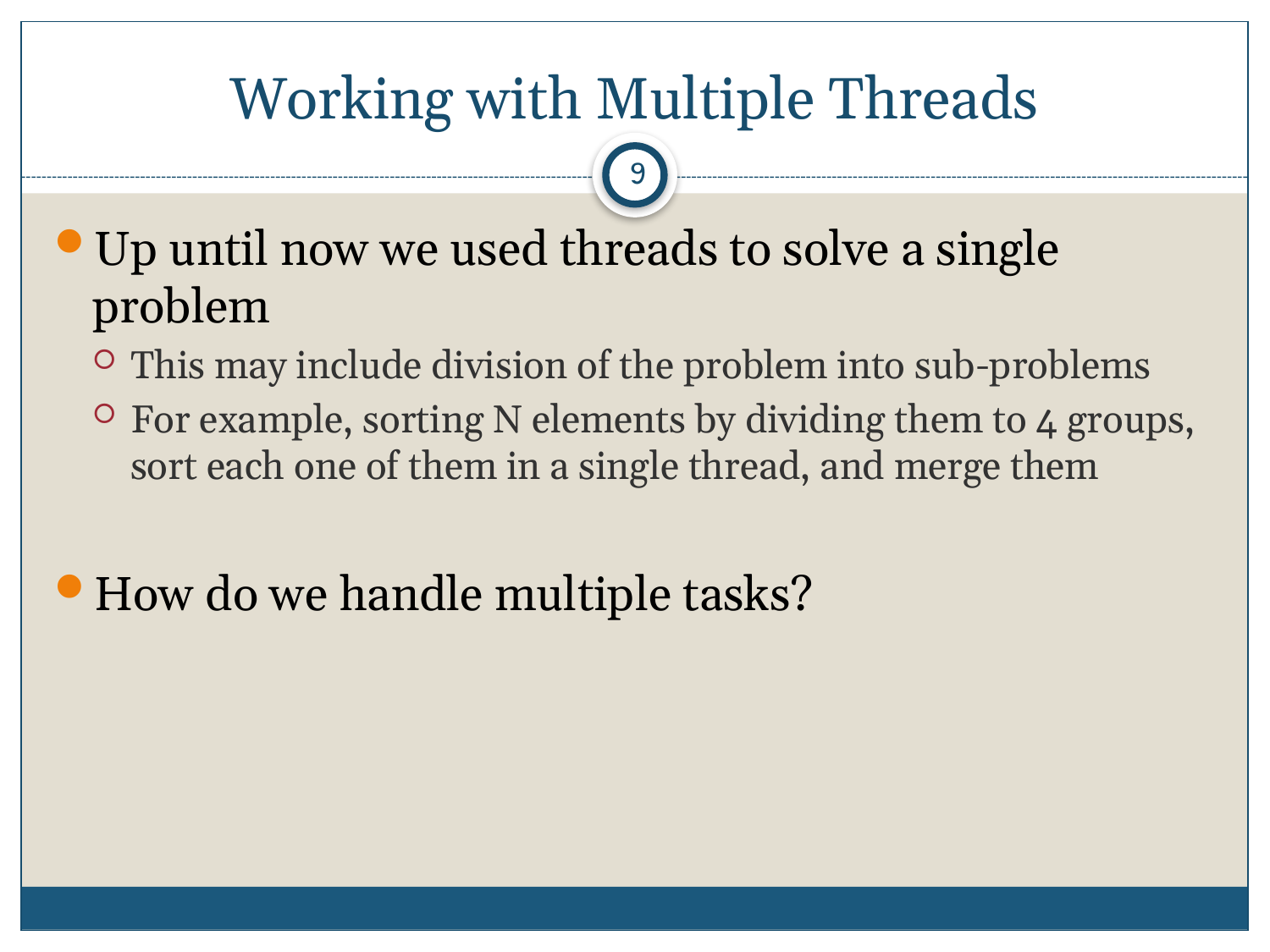

# Working with Multiple Threads
9
Up until now we used threads to solve a single problem
This may include division of the problem into sub-problems
For example, sorting N elements by dividing them to 4 groups, sort each one of them in a single thread, and merge them

How do we handle multiple tasks?